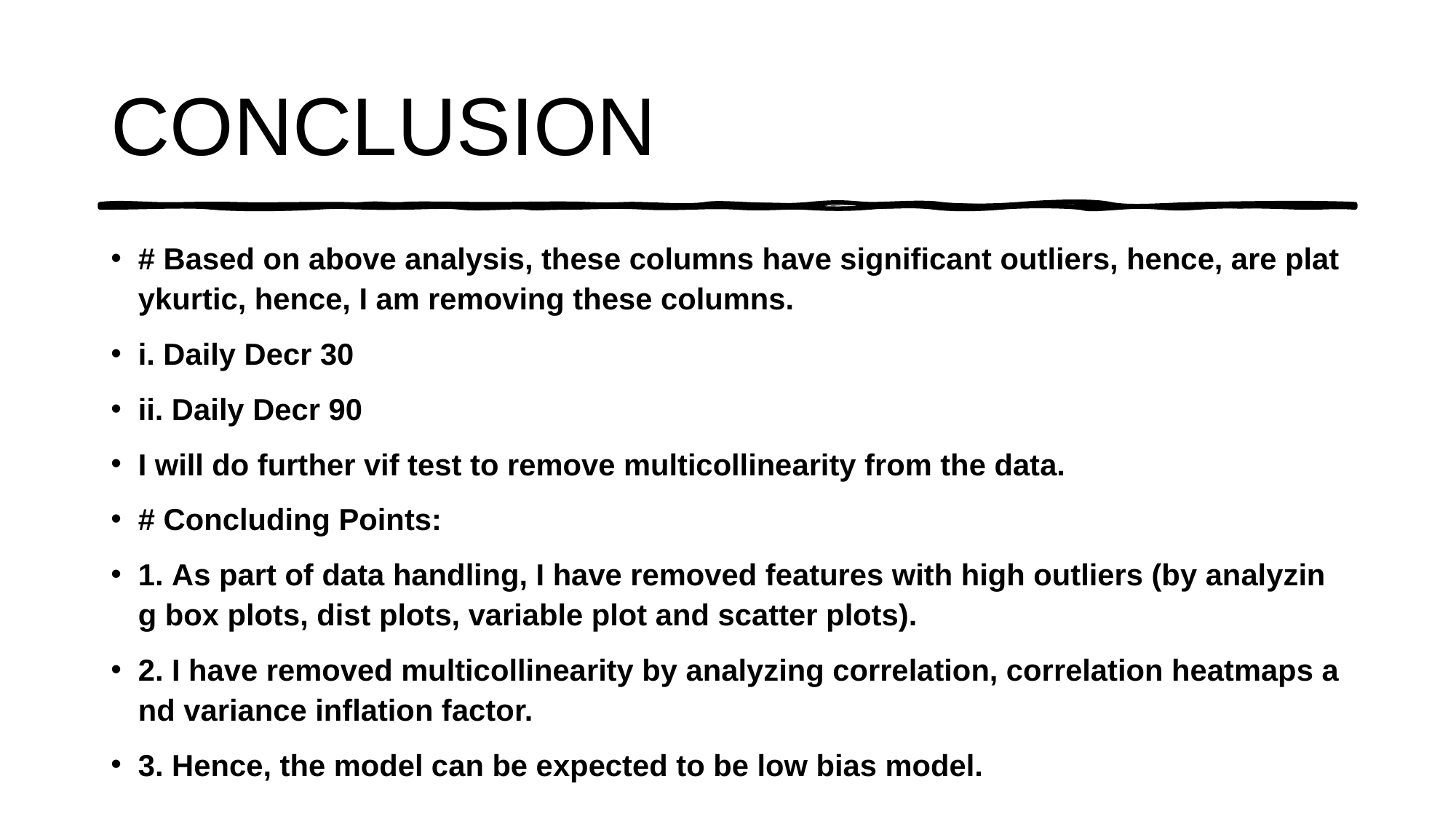

# CONCLUSION
# Based on above analysis, these columns have significant outliers, hence, are platykurtic, hence, I am removing these columns.
i. Daily Decr 30
ii. Daily Decr 90
I will do further vif test to remove multicollinearity from the data.
# Concluding Points:
1. As part of data handling, I have removed features with high outliers (by analyzing box plots, dist plots, variable plot and scatter plots).
2. I have removed multicollinearity by analyzing correlation, correlation heatmaps and variance inflation factor.
3. Hence, the model can be expected to be low bias model.